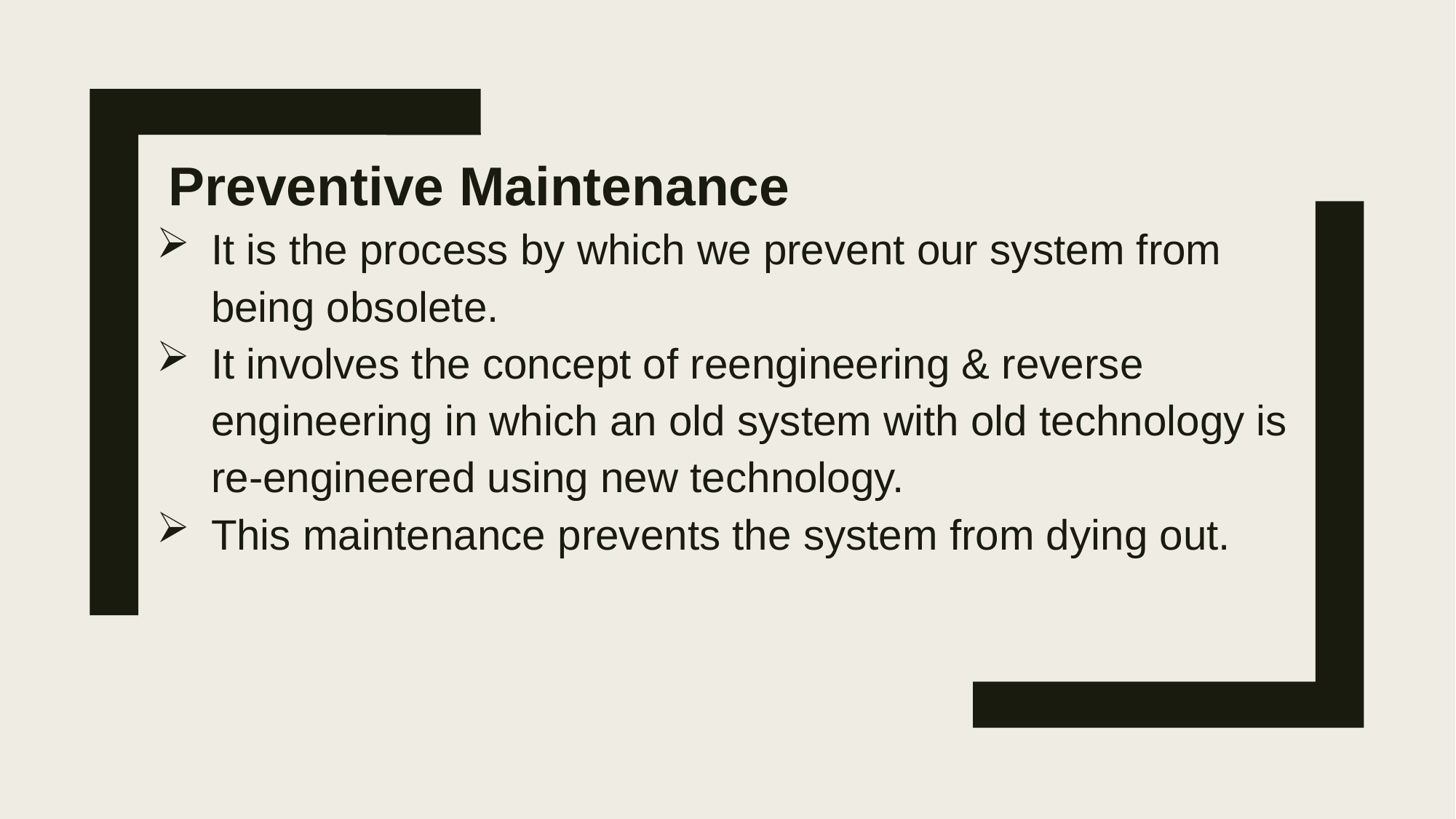

Preventive Maintenance
It is the process by which we prevent our system from being obsolete.
It involves the concept of reengineering & reverse engineering in which an old system with old technology is re-engineered using new technology.
This maintenance prevents the system from dying out.